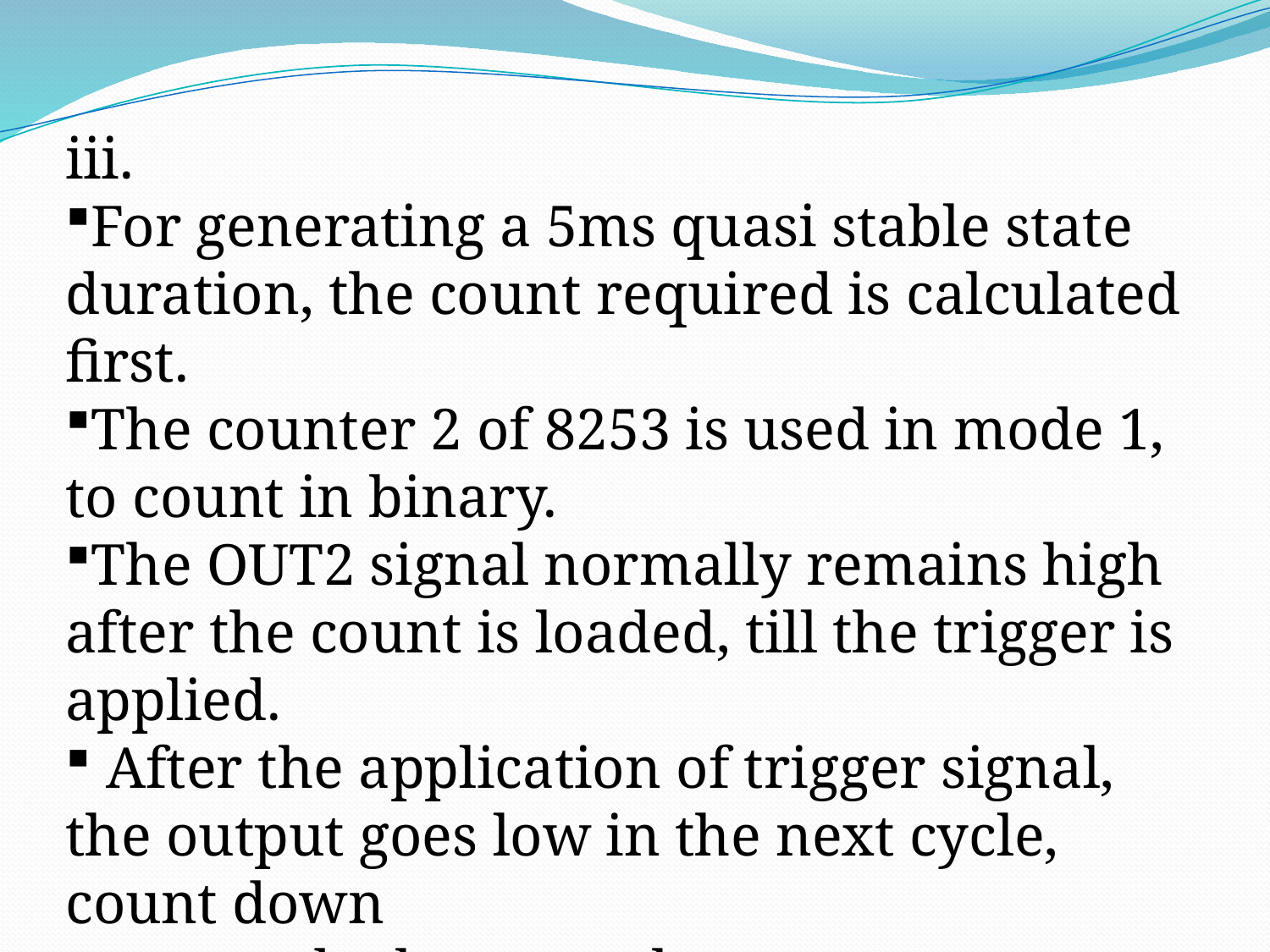

iii.
For generating a 5ms quasi stable state duration, the count required is calculated
first.
The counter 2 of 8253 is used in mode 1, to count in binary.
The OUT2 signal normally remains high after the count is loaded, till the trigger is applied.
 After the application of trigger signal, the output goes low in the next cycle, count down
starts and whenever the count goes zero the output again goes high.